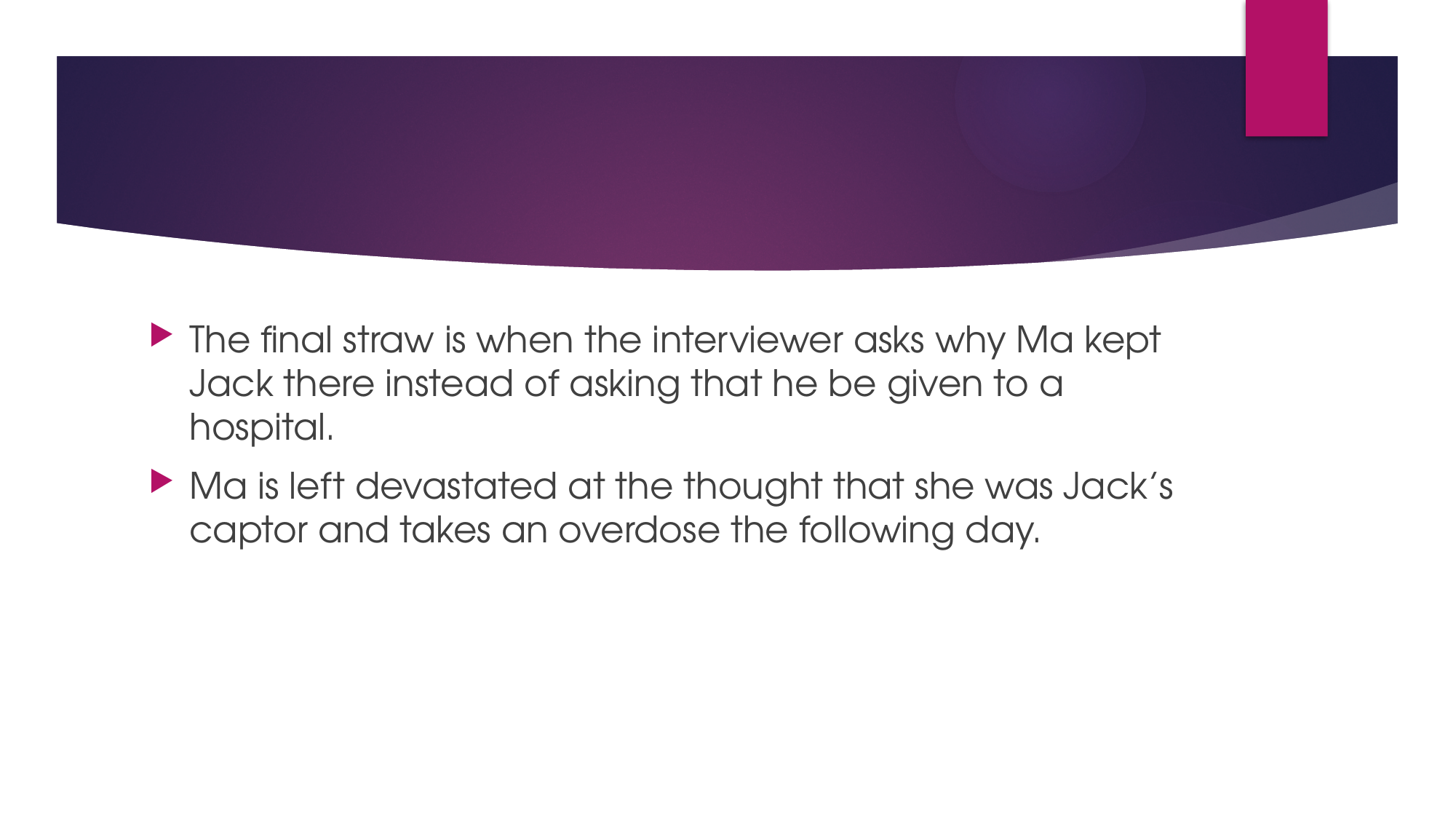

#
The final straw is when the interviewer asks why Ma kept Jack there instead of asking that he be given to a hospital.
Ma is left devastated at the thought that she was Jack’s captor and takes an overdose the following day.